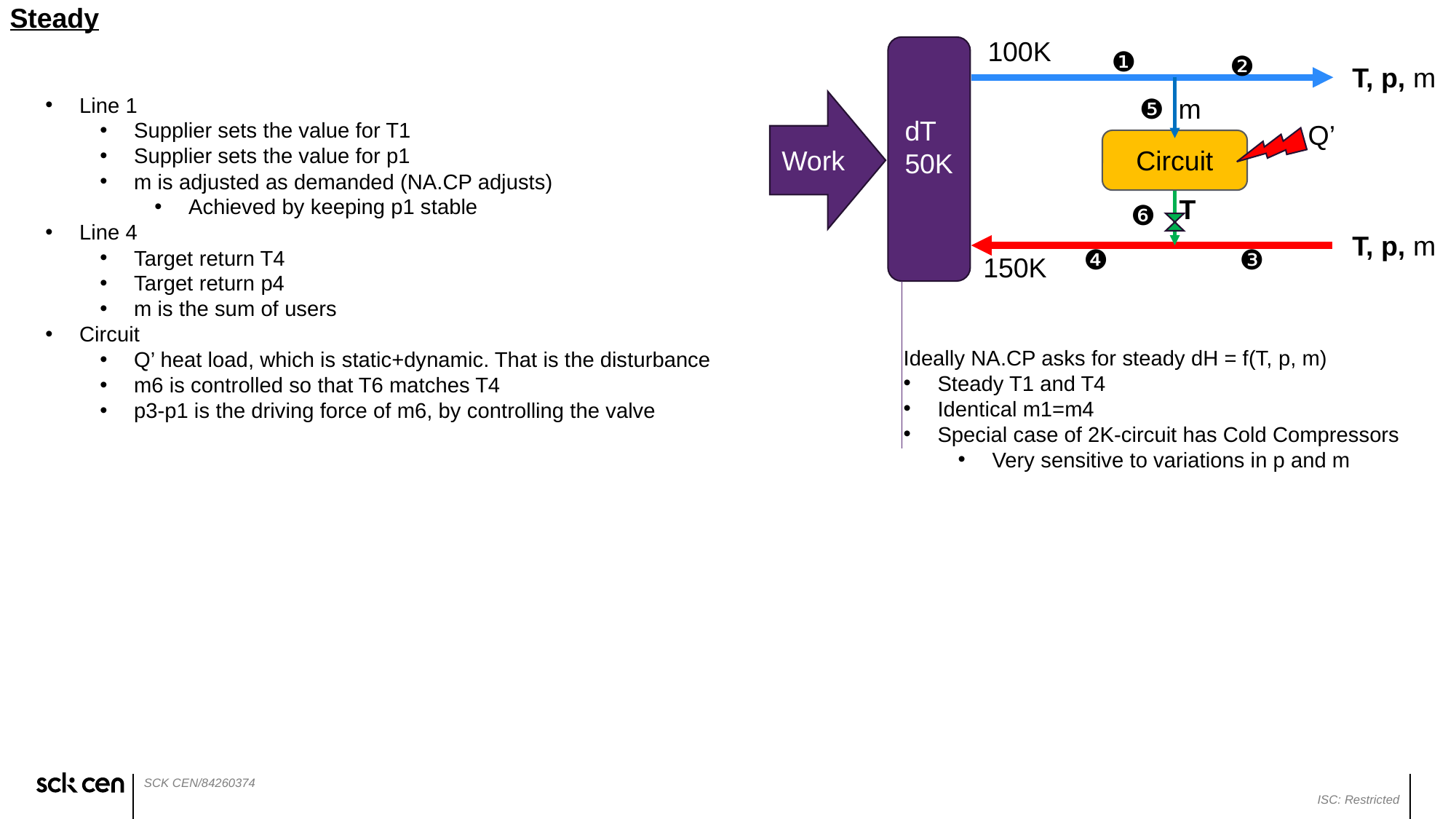

Steady
100K

❶
❷
T, p, m
Line 1
Supplier sets the value for T1
Supplier sets the value for p1
m is adjusted as demanded (NA.CP adjusts)
Achieved by keeping p1 stable
Line 4
Target return T4
Target return p4
m is the sum of users
Circuit
Q’ heat load, which is static+dynamic. That is the disturbance
m6 is controlled so that T6 matches T4
p3-p1 is the driving force of m6, by controlling the valve
m
❺
Work
dT
50K
Q’

Circuit
T
❻

T, p, m
❹
❸
150K
Ideally NA.CP asks for steady dH = f(T, p, m)
Steady T1 and T4
Identical m1=m4
Special case of 2K-circuit has Cold Compressors
Very sensitive to variations in p and m